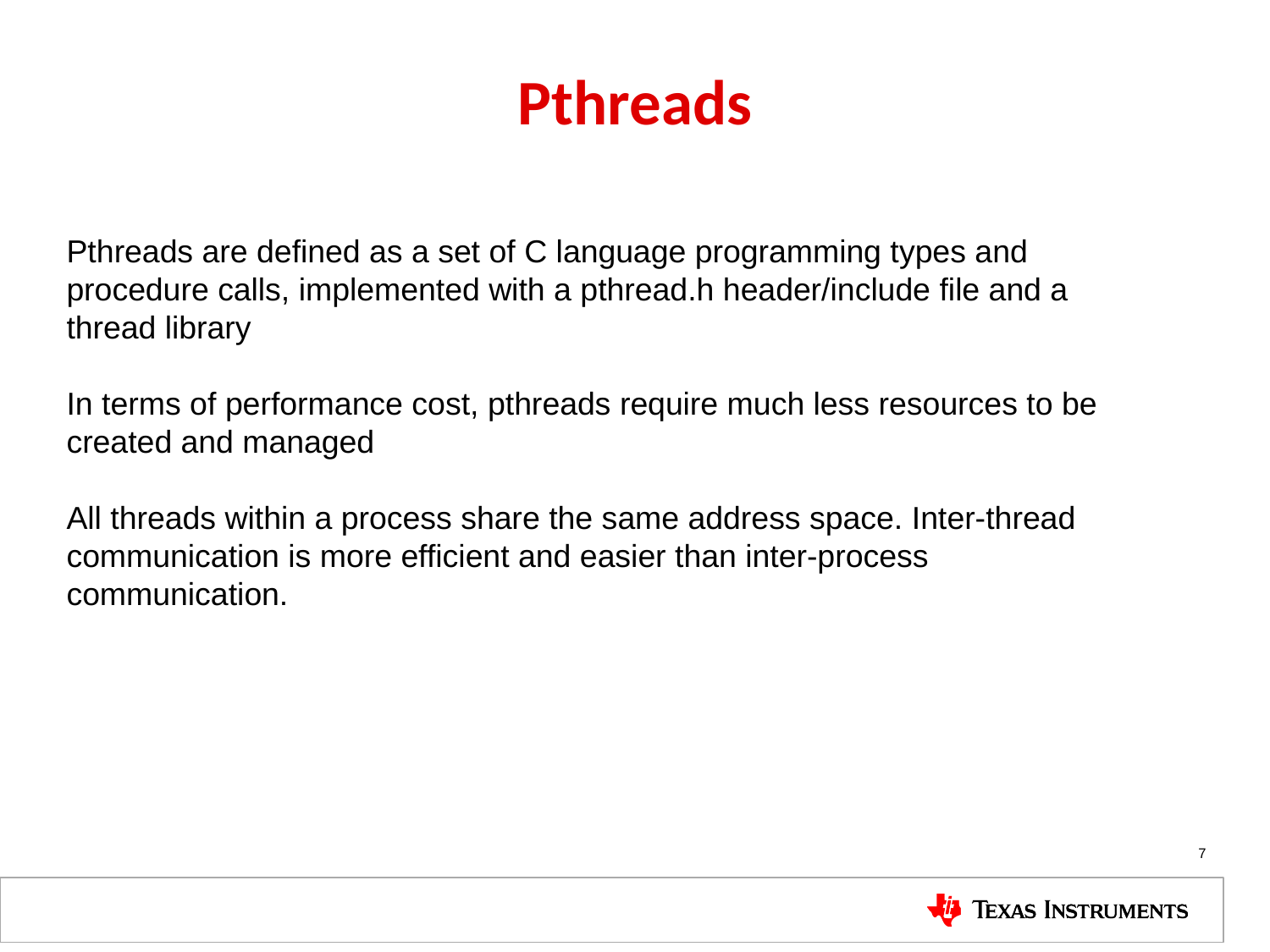

# Pthreads
Pthreads are defined as a set of C language programming types and procedure calls, implemented with a pthread.h header/include file and a thread library

In terms of performance cost, pthreads require much less resources to be created and managed

All threads within a process share the same address space. Inter-thread communication is more efficient and easier than inter-process communication.

7